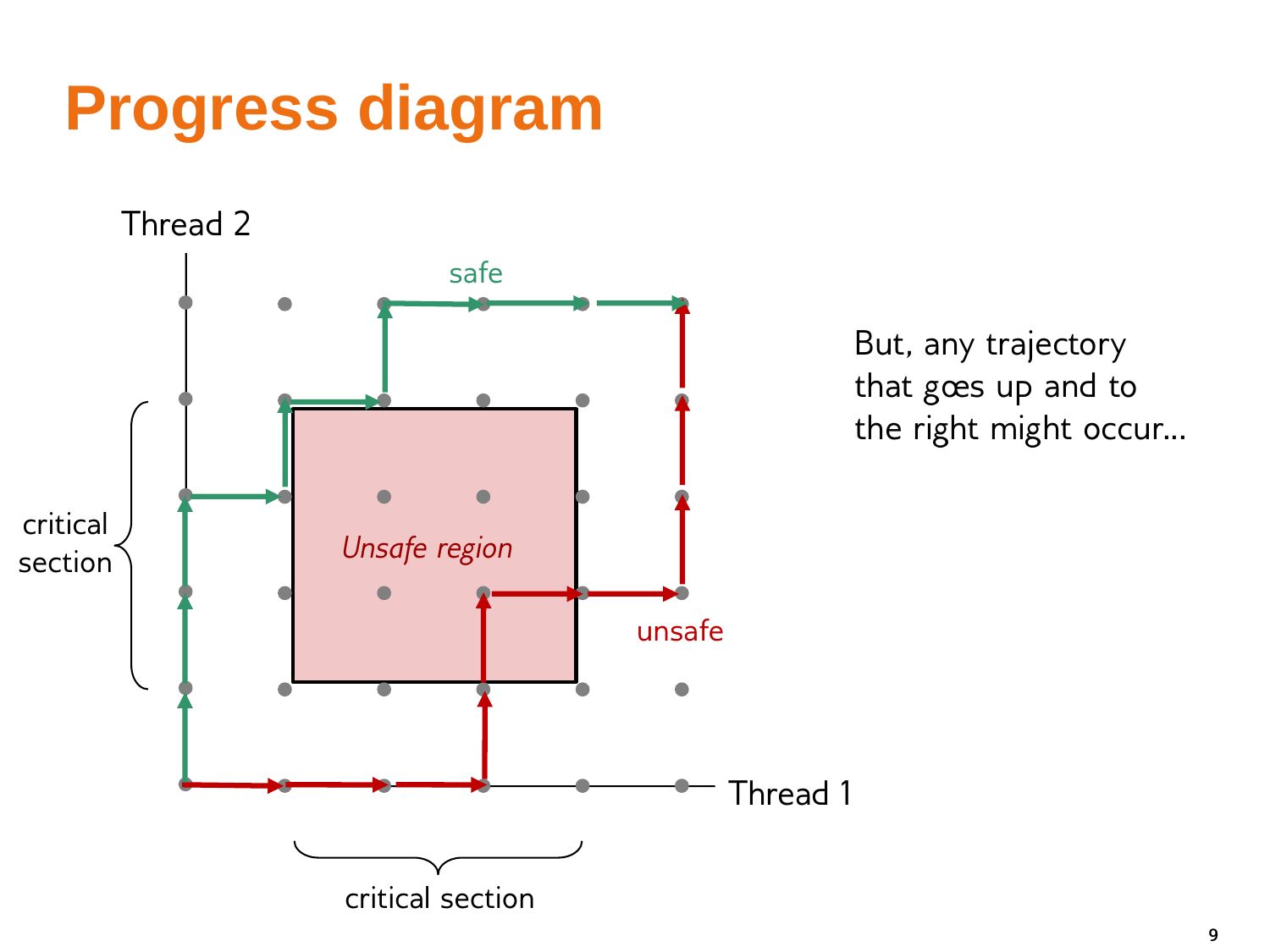

# Progress diagram
Thread 2
safe

But, any trajectory that goes up and to the right might occur...

critical section

Unsafe region

unsafe

Thread 1

critical section